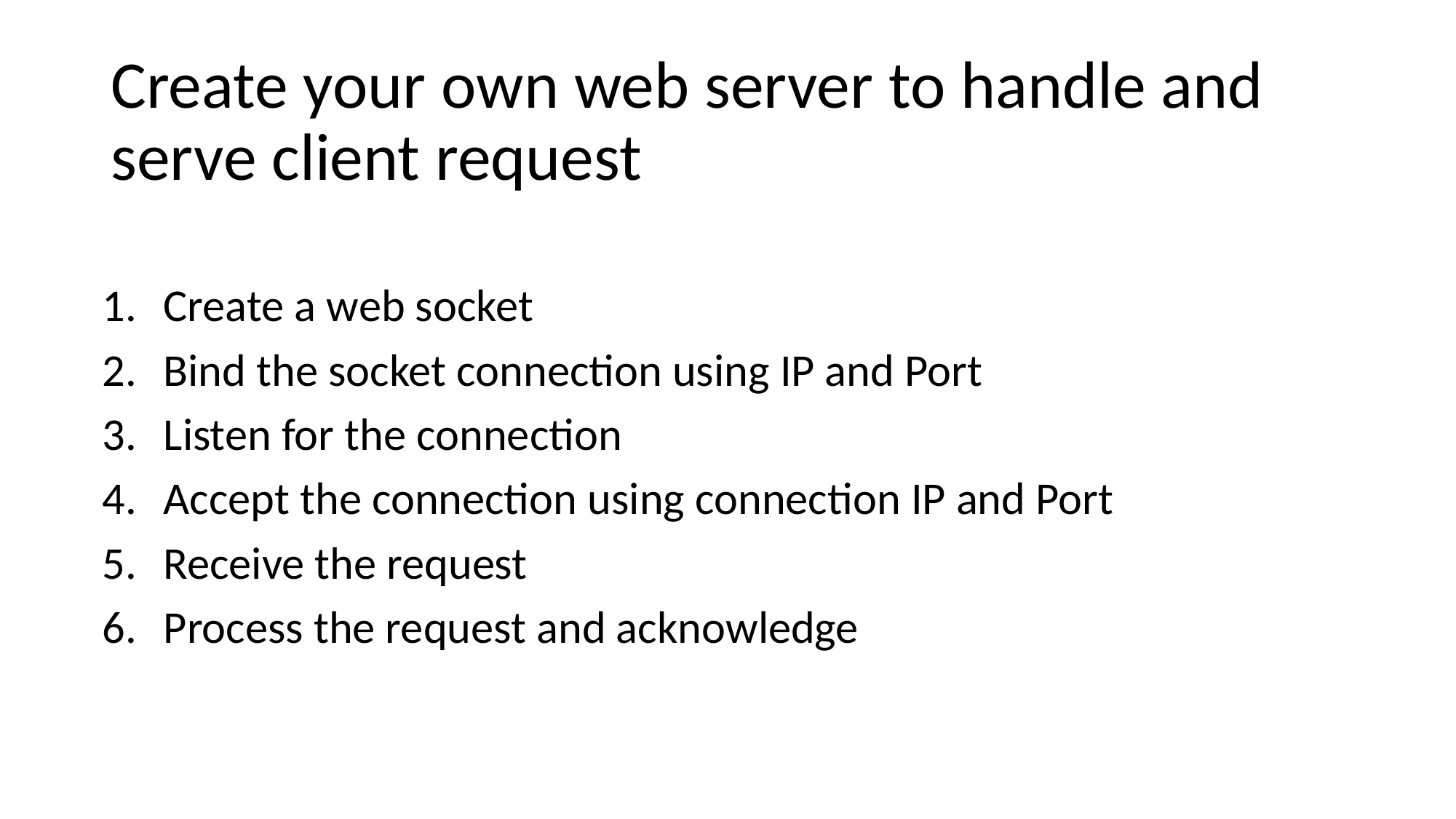

# Create your own web server to handle and serve client request
Create a web socket
Bind the socket connection using IP and Port
Listen for the connection
Accept the connection using connection IP and Port
Receive the request
Process the request and acknowledge